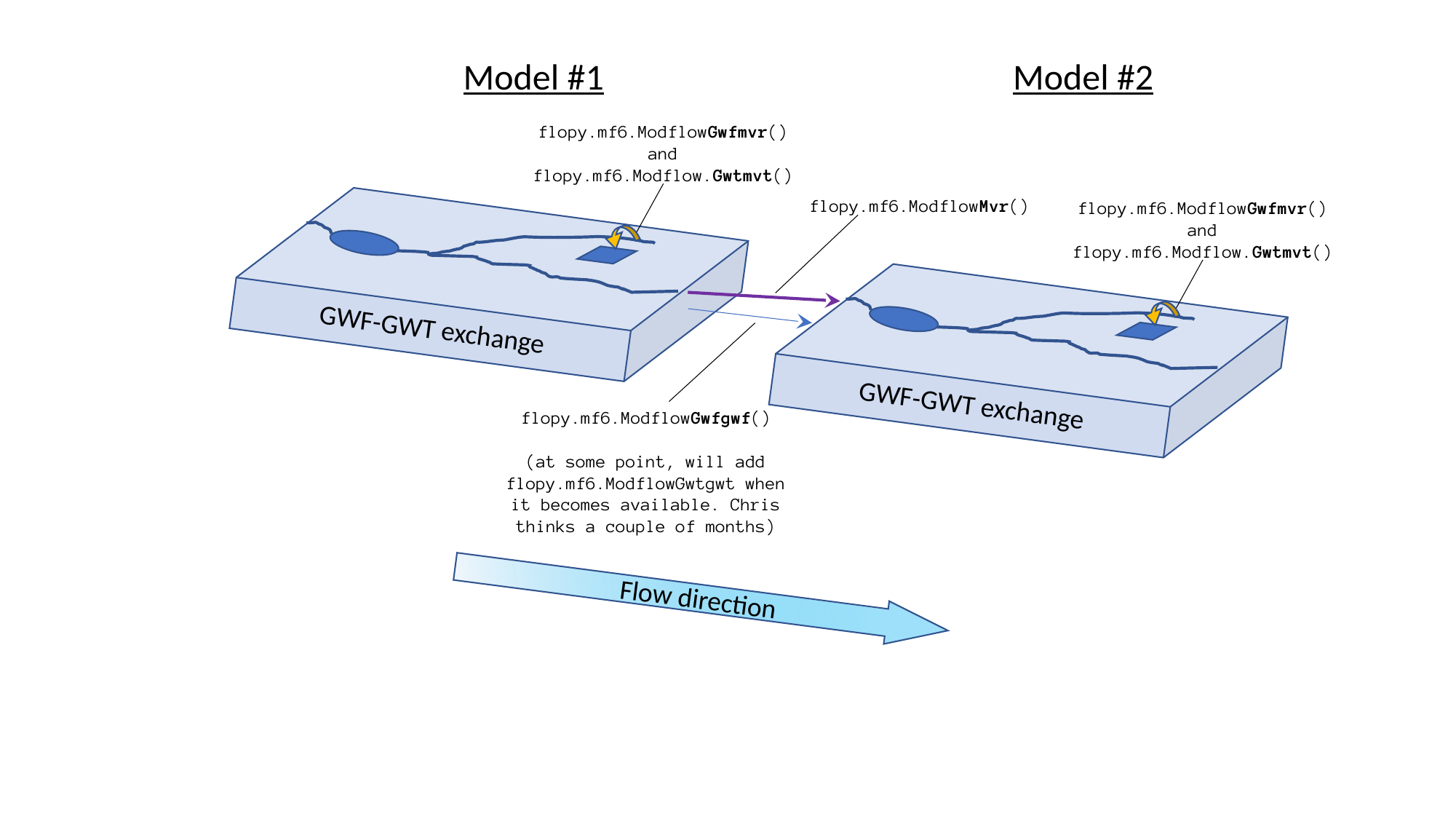

Model #2
Model #1
flopy.mf6.ModflowGwfmvr() and flopy.mf6.Modflow.Gwtmvt()
flopy.mf6.ModflowMvr()
flopy.mf6.ModflowGwfmvr() and flopy.mf6.Modflow.Gwtmvt()

GWF-GWT exchange

GWF-GWT exchange
flopy.mf6.ModflowGwfgwf()

(at some point, will add flopy.mf6.ModflowGwtgwt when it becomes available. Chris thinks a couple of months)
Flow direction